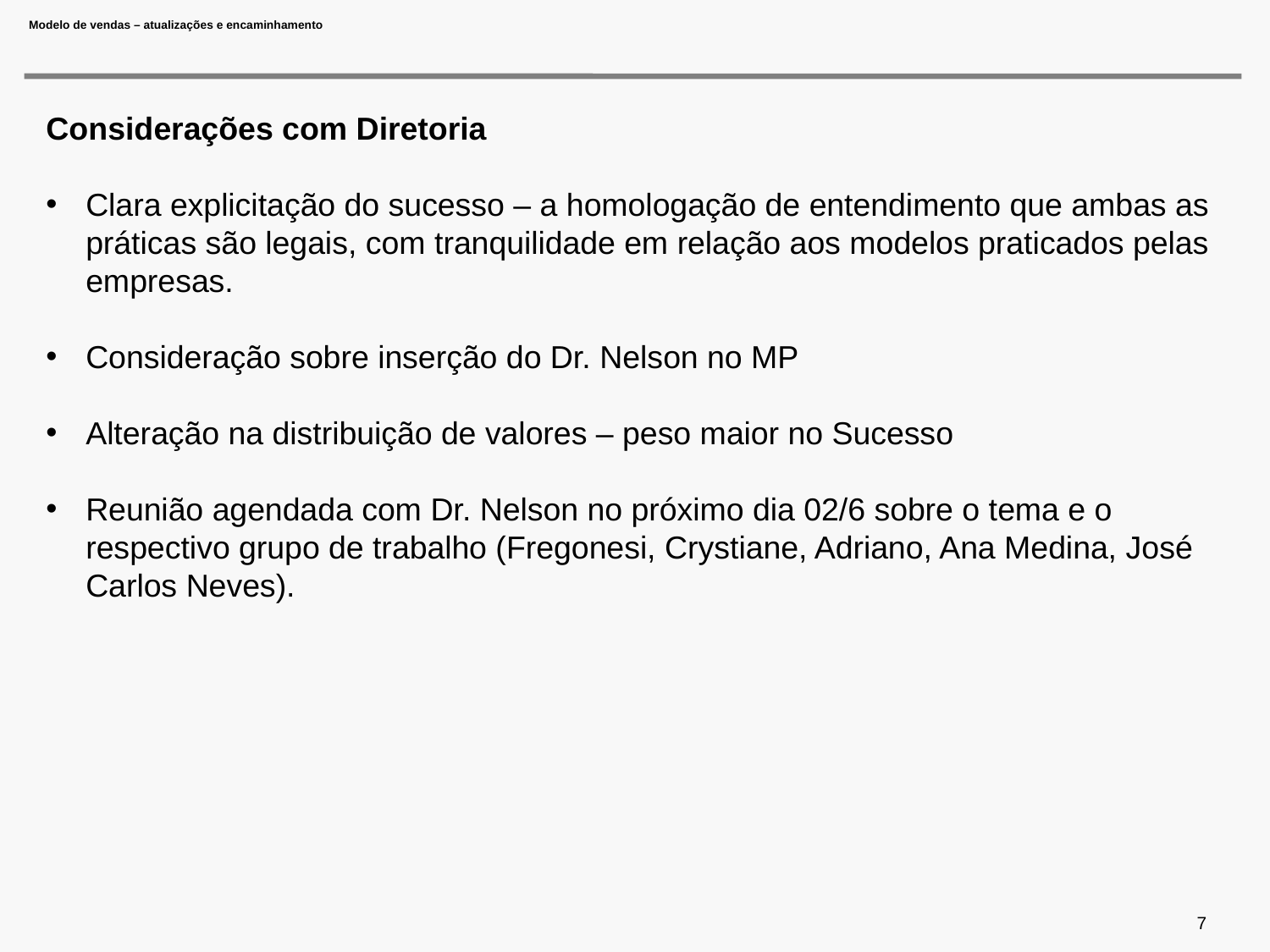

# Modelo de vendas – atualizações e encaminhamento

Considerações com Diretoria

Clara explicitação do sucesso – a homologação de entendimento que ambas as práticas são legais, com tranquilidade em relação aos modelos praticados pelas empresas.

Consideração sobre inserção do Dr. Nelson no MP

Alteração na distribuição de valores – peso maior no Sucesso

Reunião agendada com Dr. Nelson no próximo dia 02/6 sobre o tema e o respectivo grupo de trabalho (Fregonesi, Crystiane, Adriano, Ana Medina, José Carlos Neves).

7